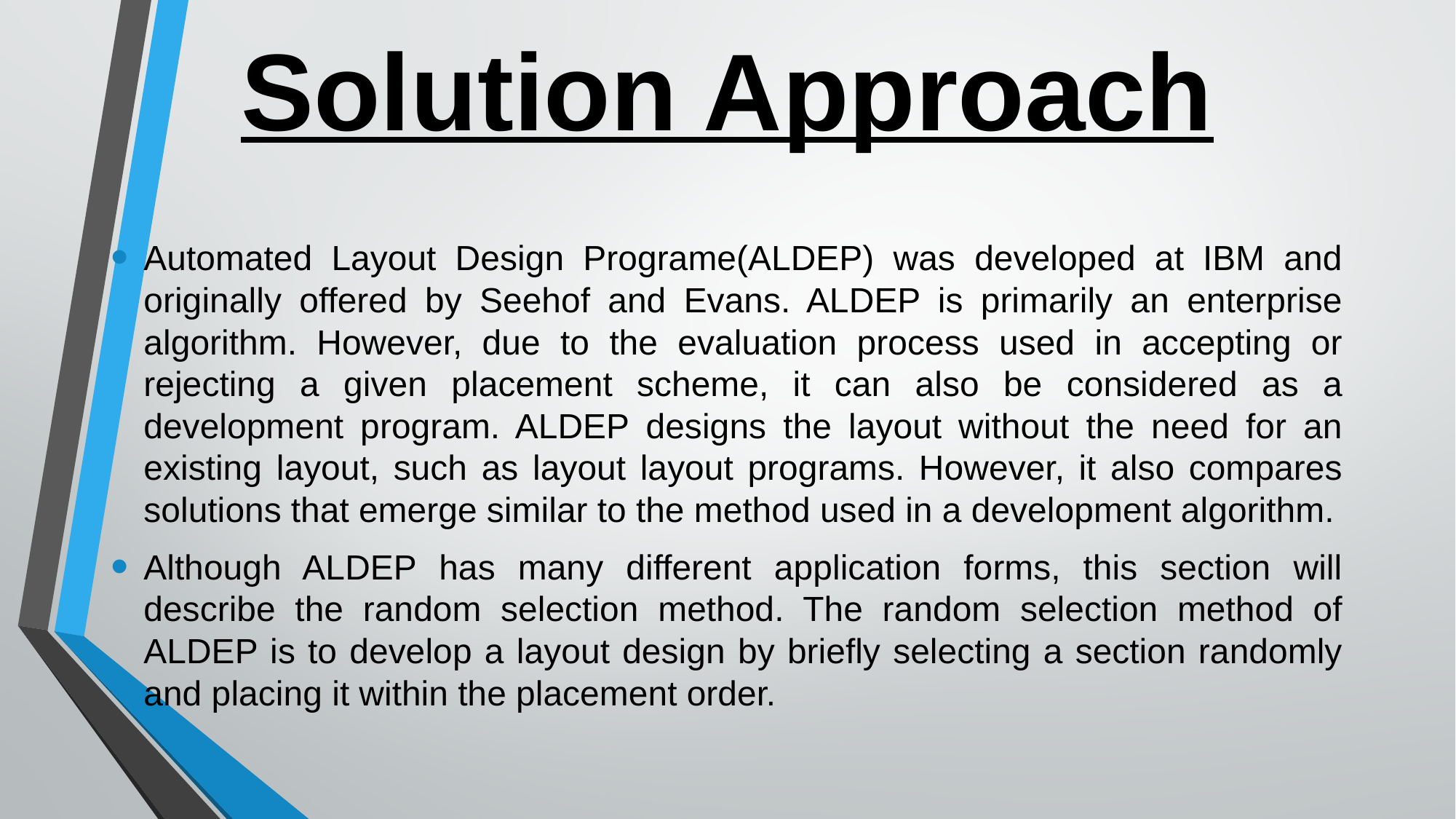

# Solution Approach
Automated Layout Design Programe(ALDEP) was developed at IBM and originally offered by Seehof and Evans. ALDEP is primarily an enterprise algorithm. However, due to the evaluation process used in accepting or rejecting a given placement scheme, it can also be considered as a development program. ALDEP designs the layout without the need for an existing layout, such as layout layout programs. However, it also compares solutions that emerge similar to the method used in a development algorithm.
Although ALDEP has many different application forms, this section will describe the random selection method. The random selection method of ALDEP is to develop a layout design by briefly selecting a section randomly and placing it within the placement order.